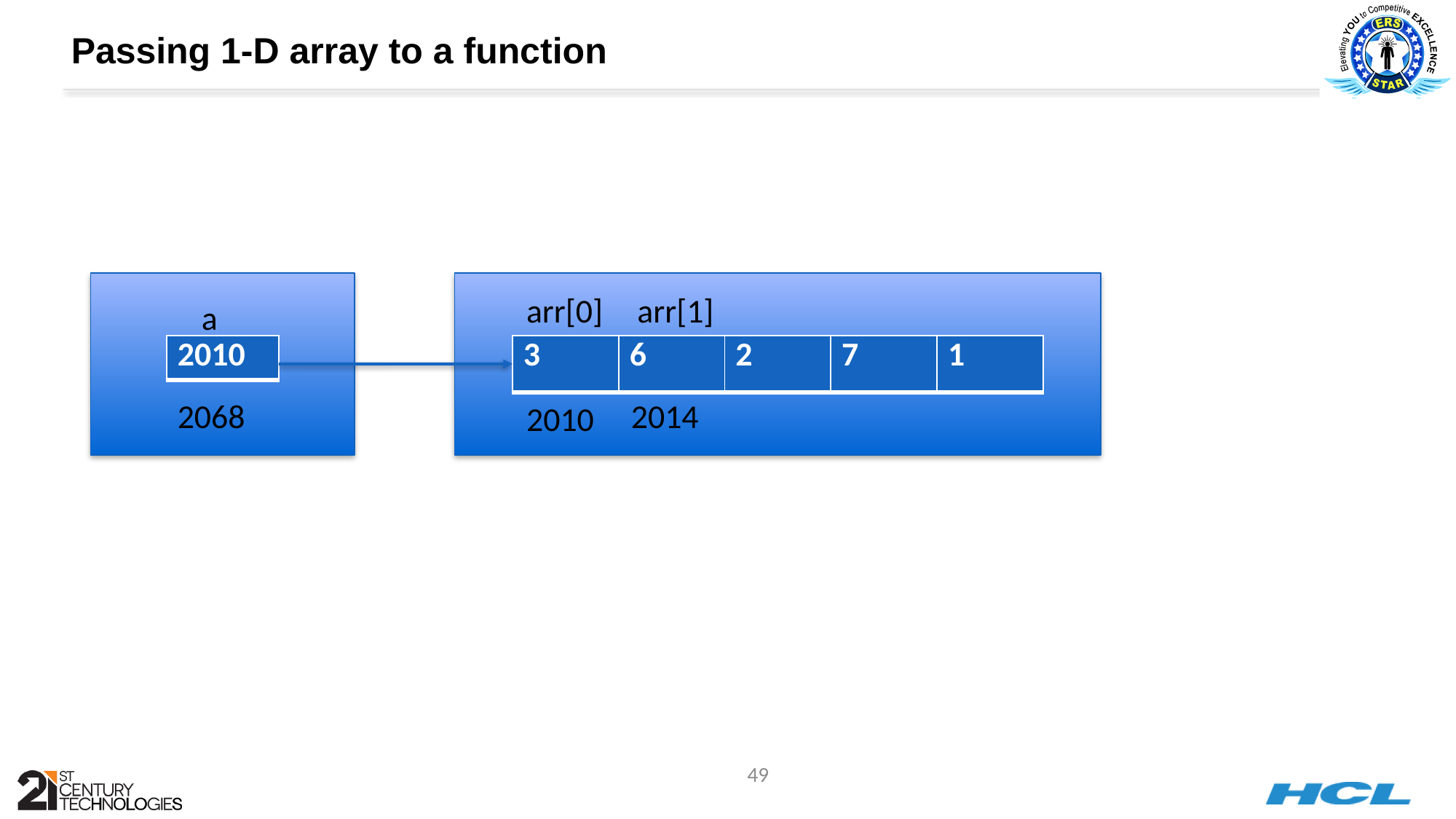

# Passing 1-D array to a function

 arr[1]
arr[0]
a
| 2010 |
| --- |
| 3 | 6 | 2 | 7 | 1 |
| --- | --- | --- | --- | --- |
2068
2014
2010
49